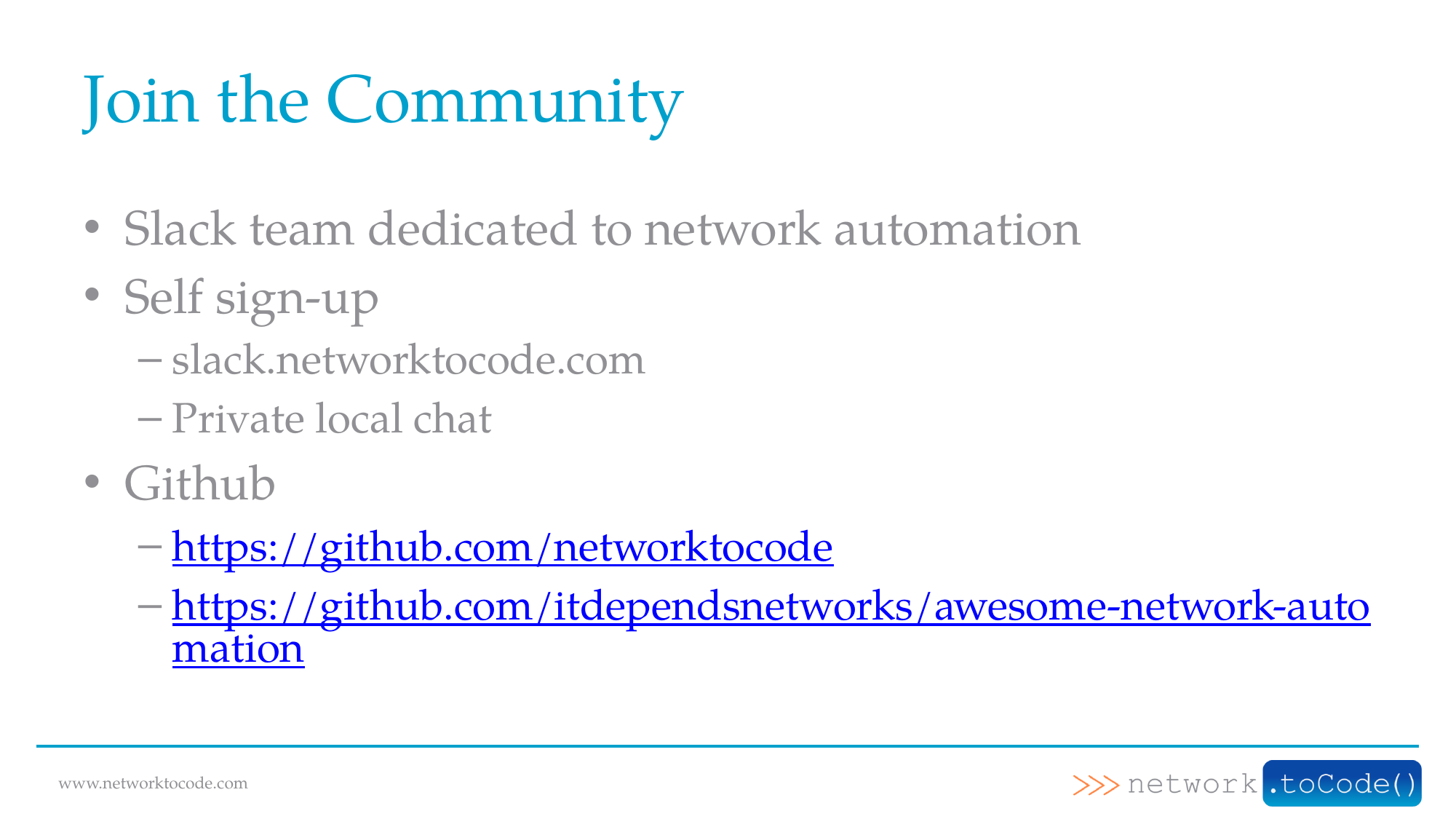

# Join the Community
Slack team dedicated to network automation
Self sign-up
slack.networktocode.com
Private local chat
Github
https://github.com/networktocode
https://github.com/itdependsnetworks/awesome-network-automation